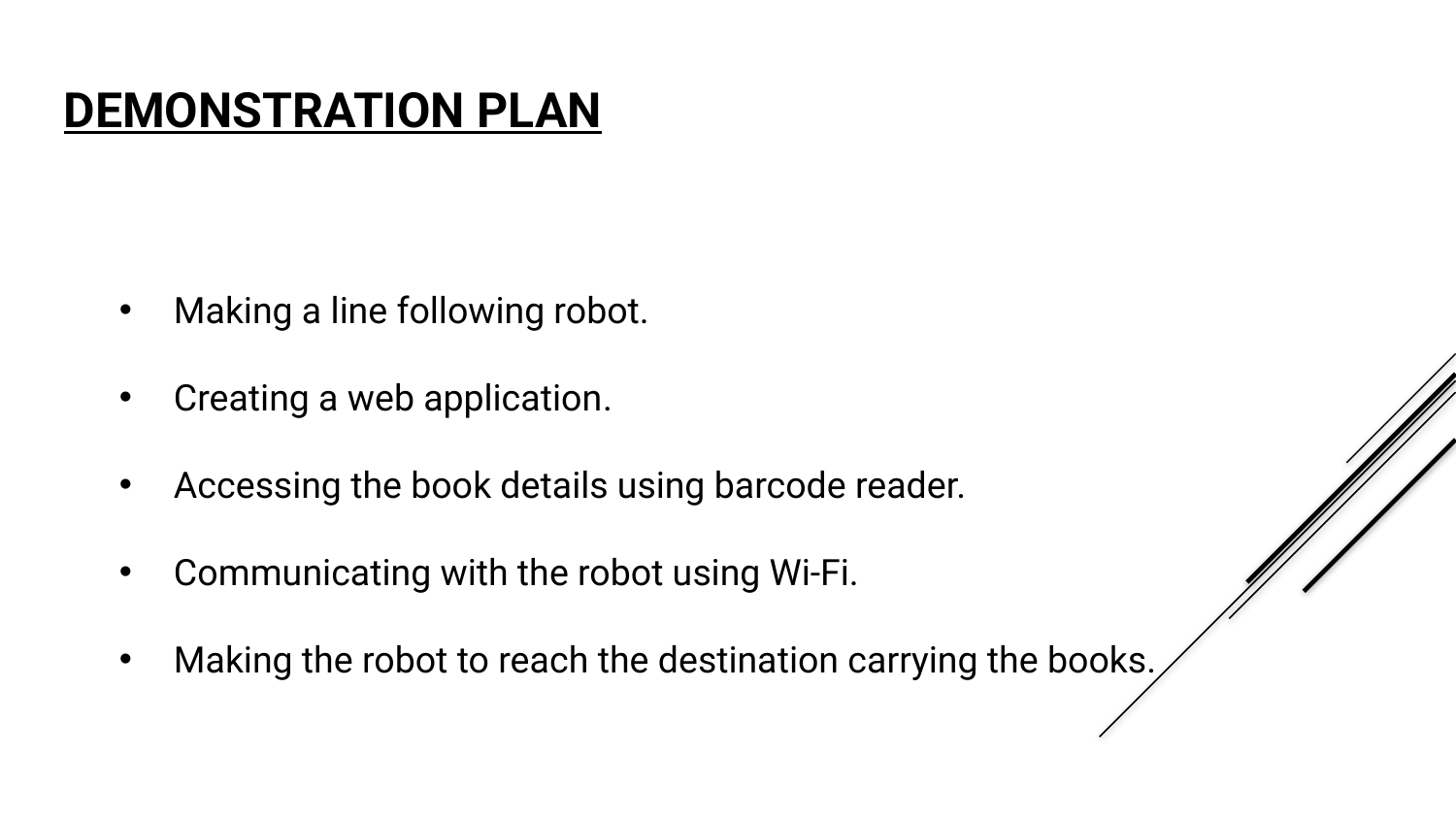

DEMONSTRATION PLAN

Making a line following robot.

Creating a web application.

Accessing the book details using barcode reader.

Communicating with the robot using Wi-Fi.

Making the robot to reach the destination carrying the books.